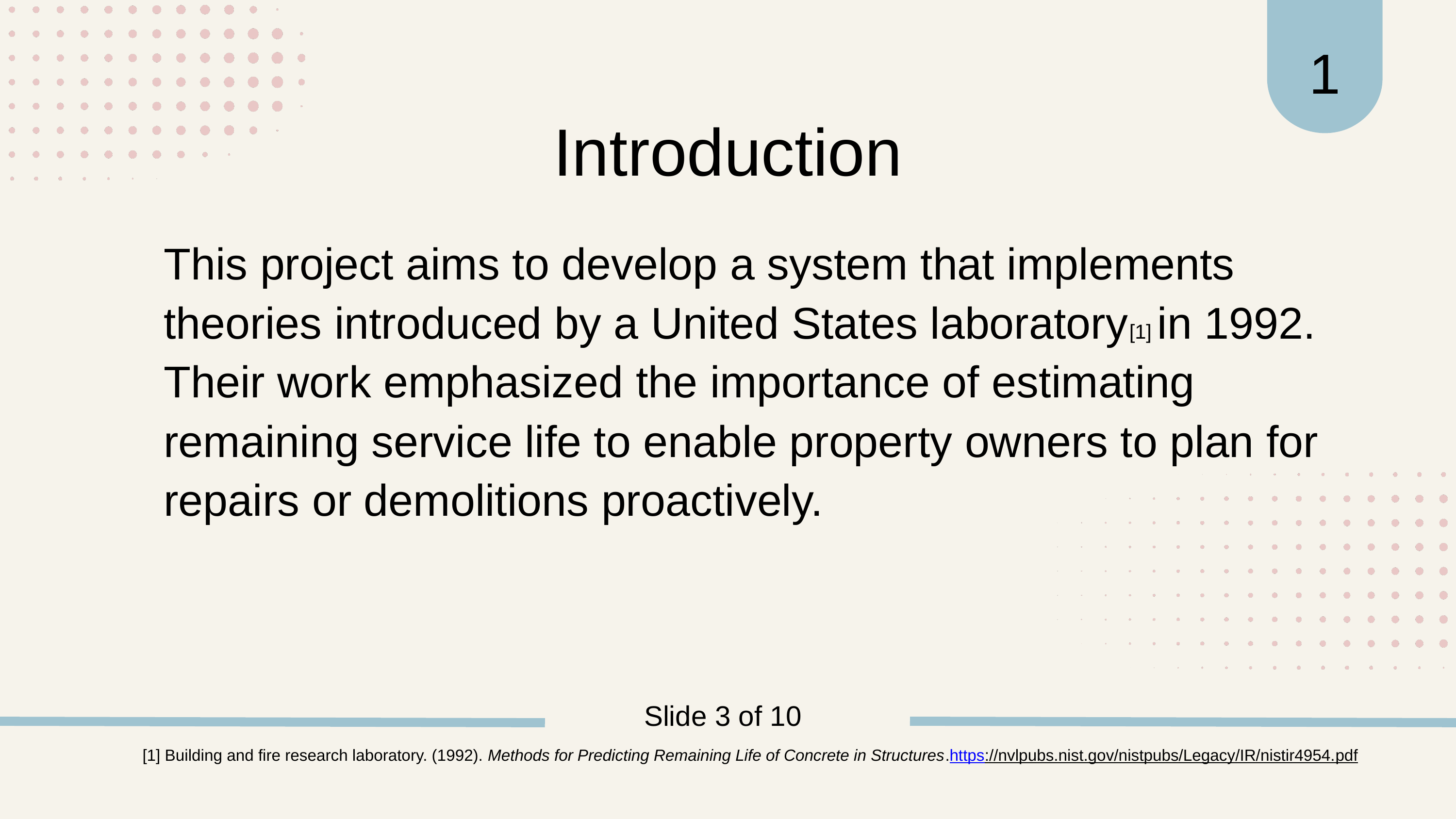

1

Introduction
This project aims to develop a system that implements theories introduced by a United States laboratory[1] in 1992. Their work emphasized the importance of estimating remaining service life to enable property owners to plan for repairs or demolitions proactively.

[1] Building and fire research laboratory. (1992). Methods for Predicting Remaining Life of Concrete in Structures.https://nvlpubs.nist.gov/nistpubs/Legacy/IR/nistir4954.pdf